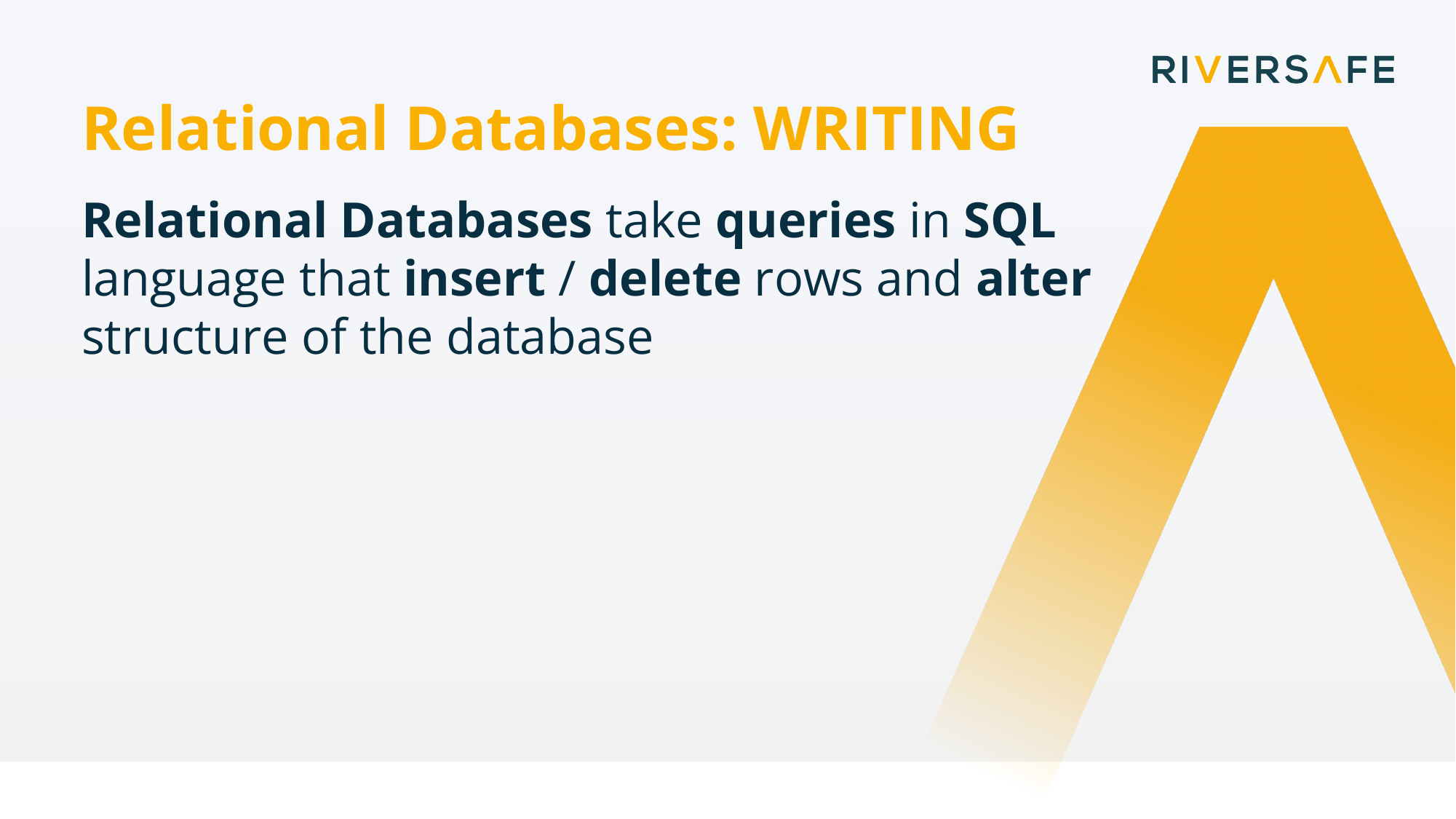

Relational Databases: WRITING
Relational Databases take queries in SQL language that insert / delete rows and alter structure of the database